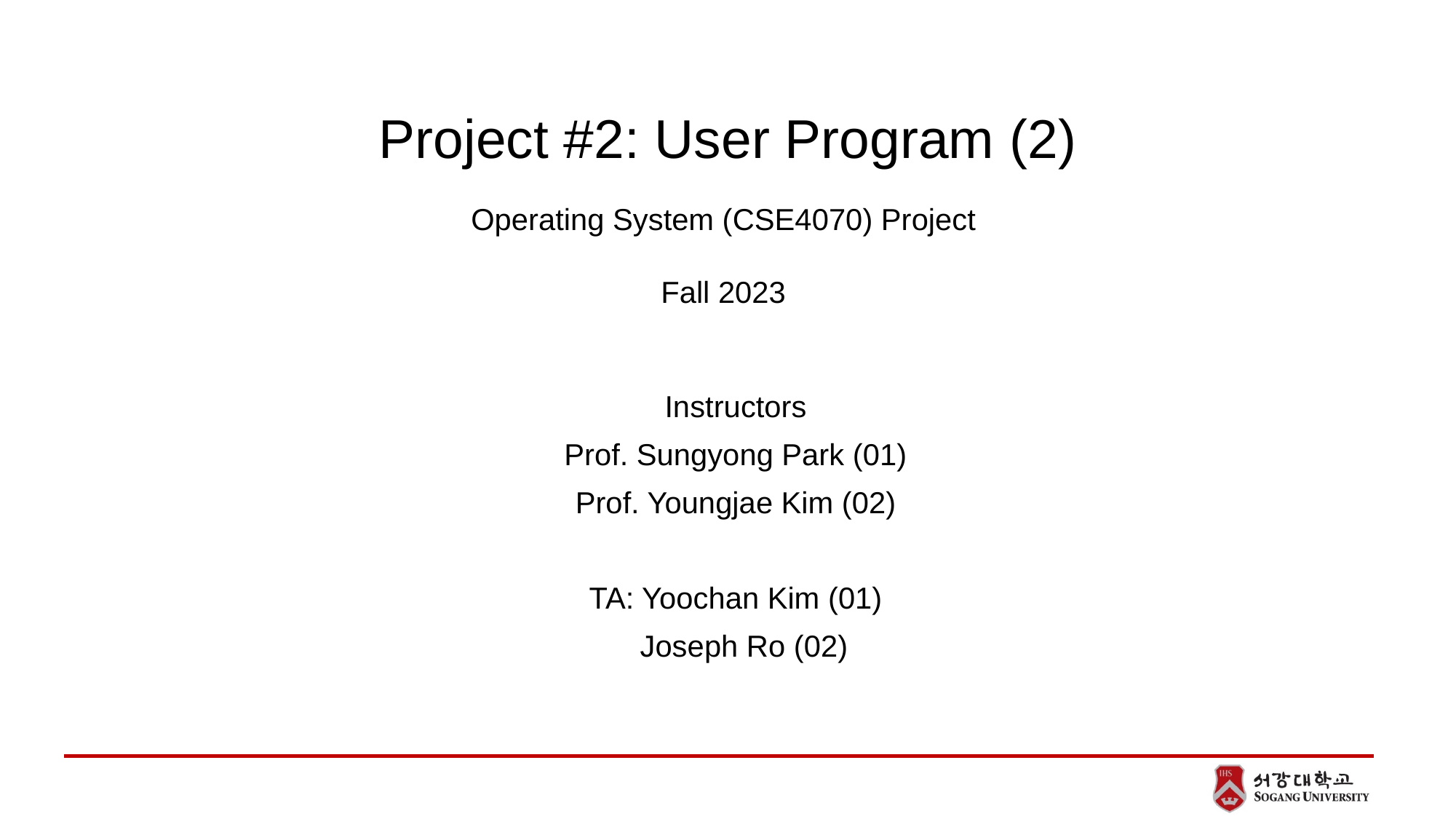

Project #2: User Program (2)
Operating System (CSE4070) Project

Fall 2023

Instructors
Prof. Sungyong Park (01)
Prof. Youngjae Kim (02)

TA: Yoochan Kim (01)
  Joseph Ro (02)